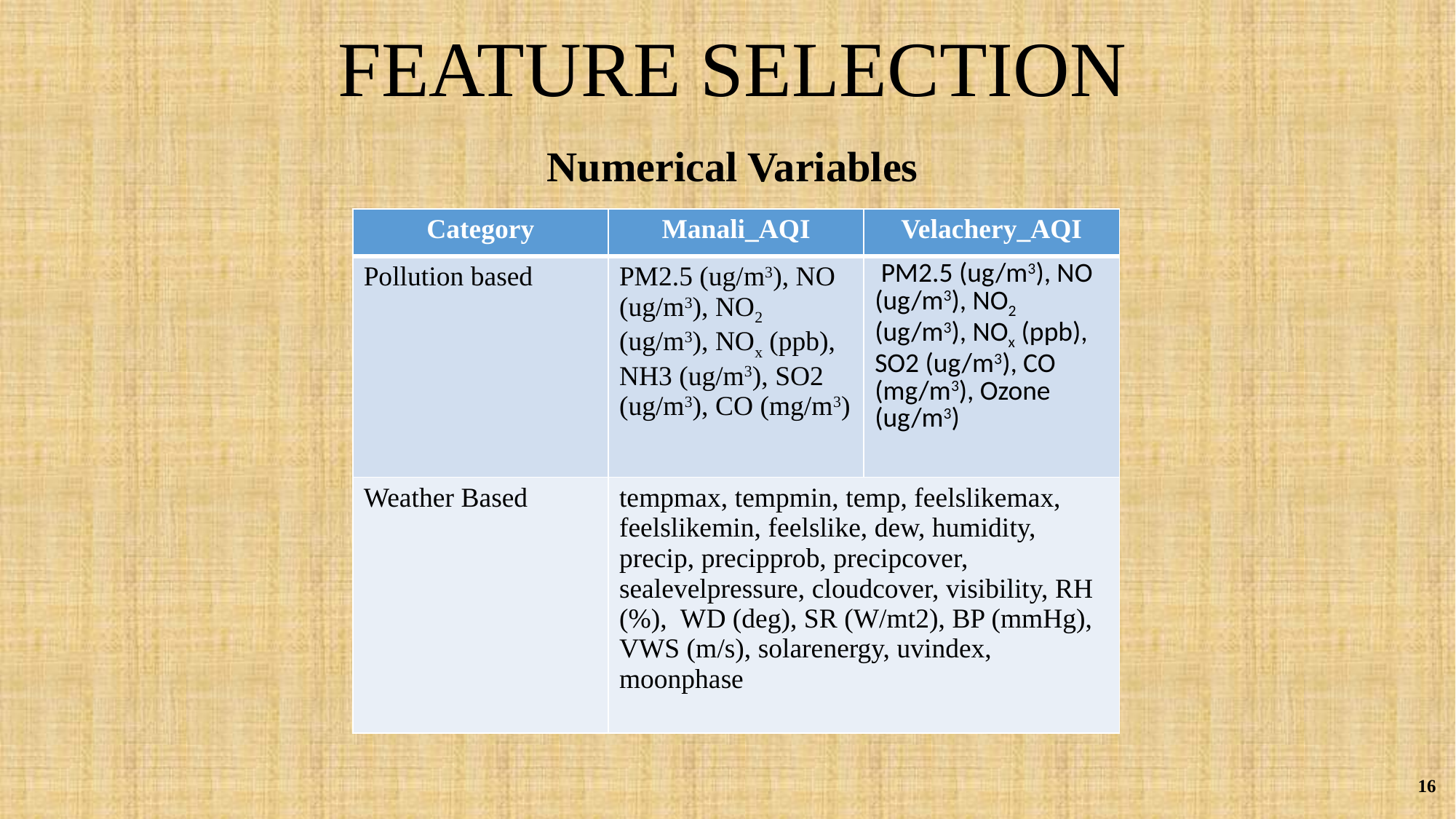

# FEATURE SELECTION
Numerical Variables

| Category | Manali\_AQI | Velachery\_AQI |
| --- | --- | --- |
| Pollution based | PM2.5 (ug/m3), NO (ug/m3), NO2 (ug/m3), NOx (ppb), NH3 (ug/m3), SO2 (ug/m3), CO (mg/m3) | PM2.5 (ug/m3), NO (ug/m3), NO2 (ug/m3), NOx (ppb), SO2 (ug/m3), CO (mg/m3), Ozone (ug/m3) |
| Weather Based | tempmax, tempmin, temp, feelslikemax, feelslikemin, feelslike, dew, humidity, precip, precipprob, precipcover, sealevelpressure, cloudcover, visibility, RH (%), WD (deg), SR (W/mt2), BP (mmHg), VWS (m/s), solarenergy, uvindex, moonphase |  |
16